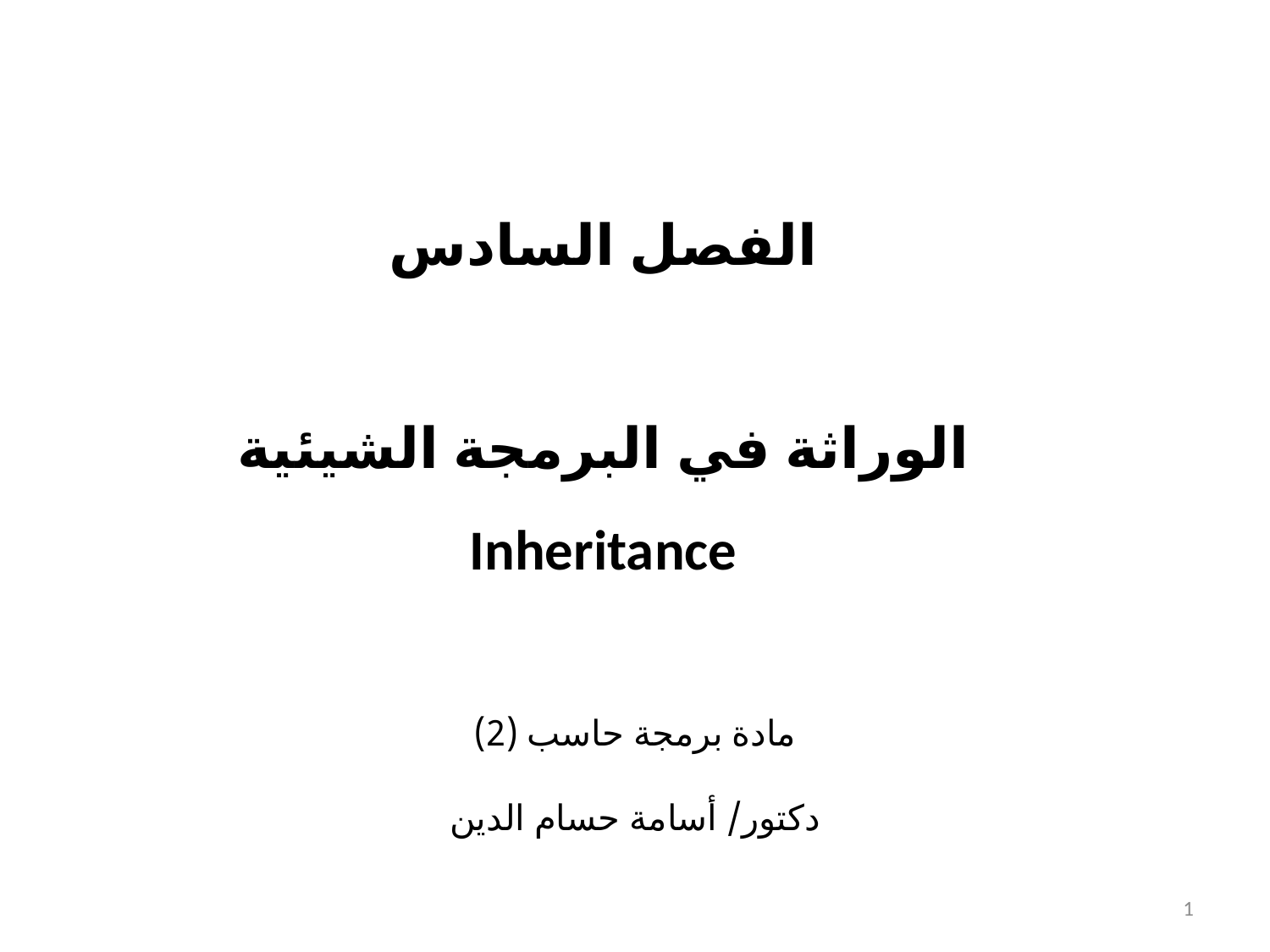

الفصل السادس

الوراثة في البرمجة الشيئية Inheritance
مادة برمجة حاسب (2)

دكتور/ أسامة حسام الدين

1